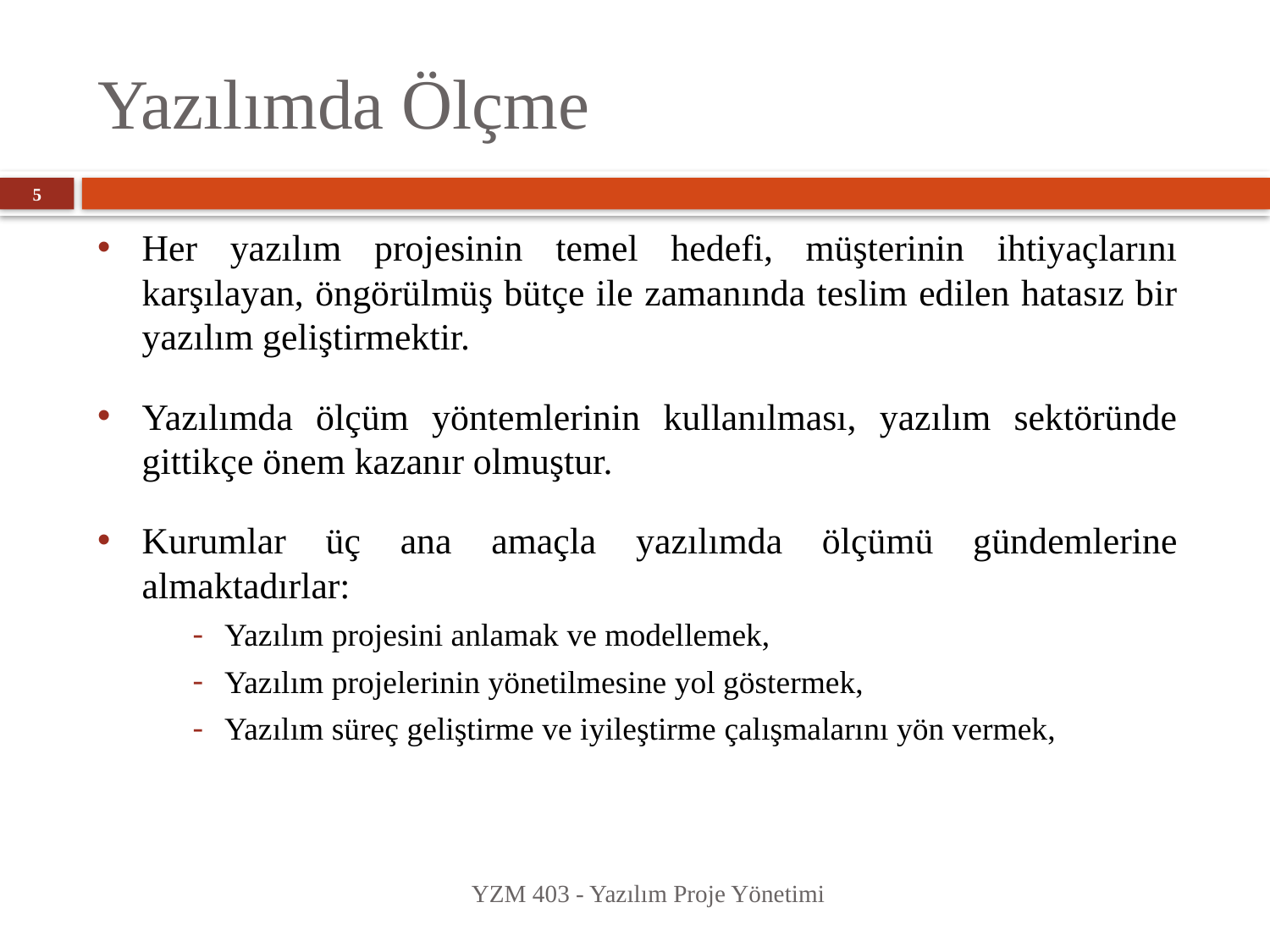

# Yazılımda Ölçme
5
Her yazılım projesinin temel hedefi, müşterinin ihtiyaçlarını karşılayan, öngörülmüş bütçe ile zamanında teslim edilen hatasız bir yazılım geliştirmektir.

Yazılımda ölçüm yöntemlerinin kullanılması, yazılım sektöründe gittikçe önem kazanır olmuştur.

Kurumlar üç ana amaçla yazılımda ölçümü gündemlerine almaktadırlar:
Yazılım projesini anlamak ve modellemek,
Yazılım projelerinin yönetilmesine yol göstermek,
Yazılım süreç geliştirme ve iyileştirme çalışmalarını yön vermek,

YZM 403 - Yazılım Proje Yönetimi